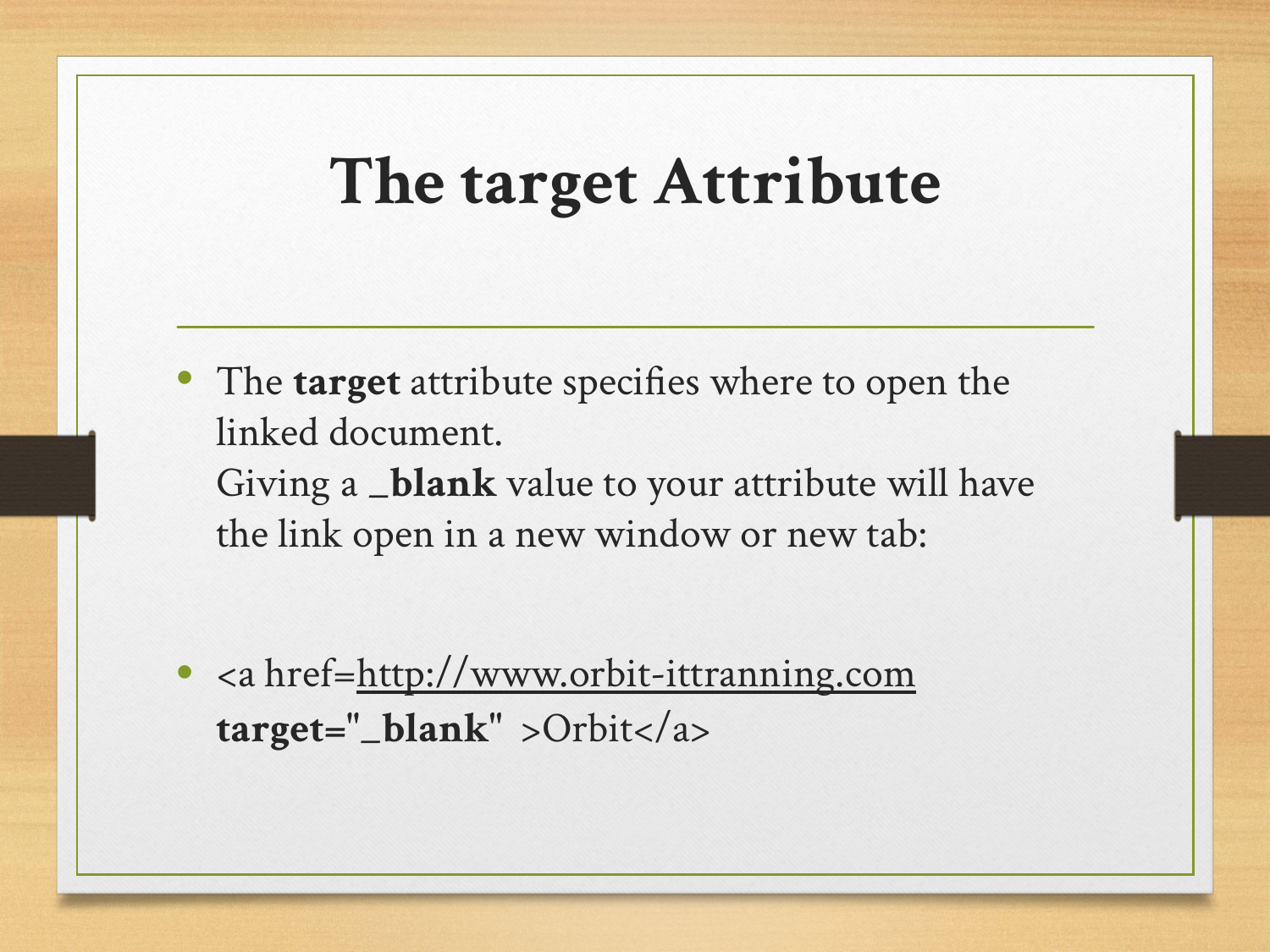

# The target Attribute
The target attribute specifies where to open the linked document.
Giving a _blank value to your attribute will have the link open in a new window or new tab:

<a href=http://www.orbit-ittranning.com target="_blank"  >Orbit</a>